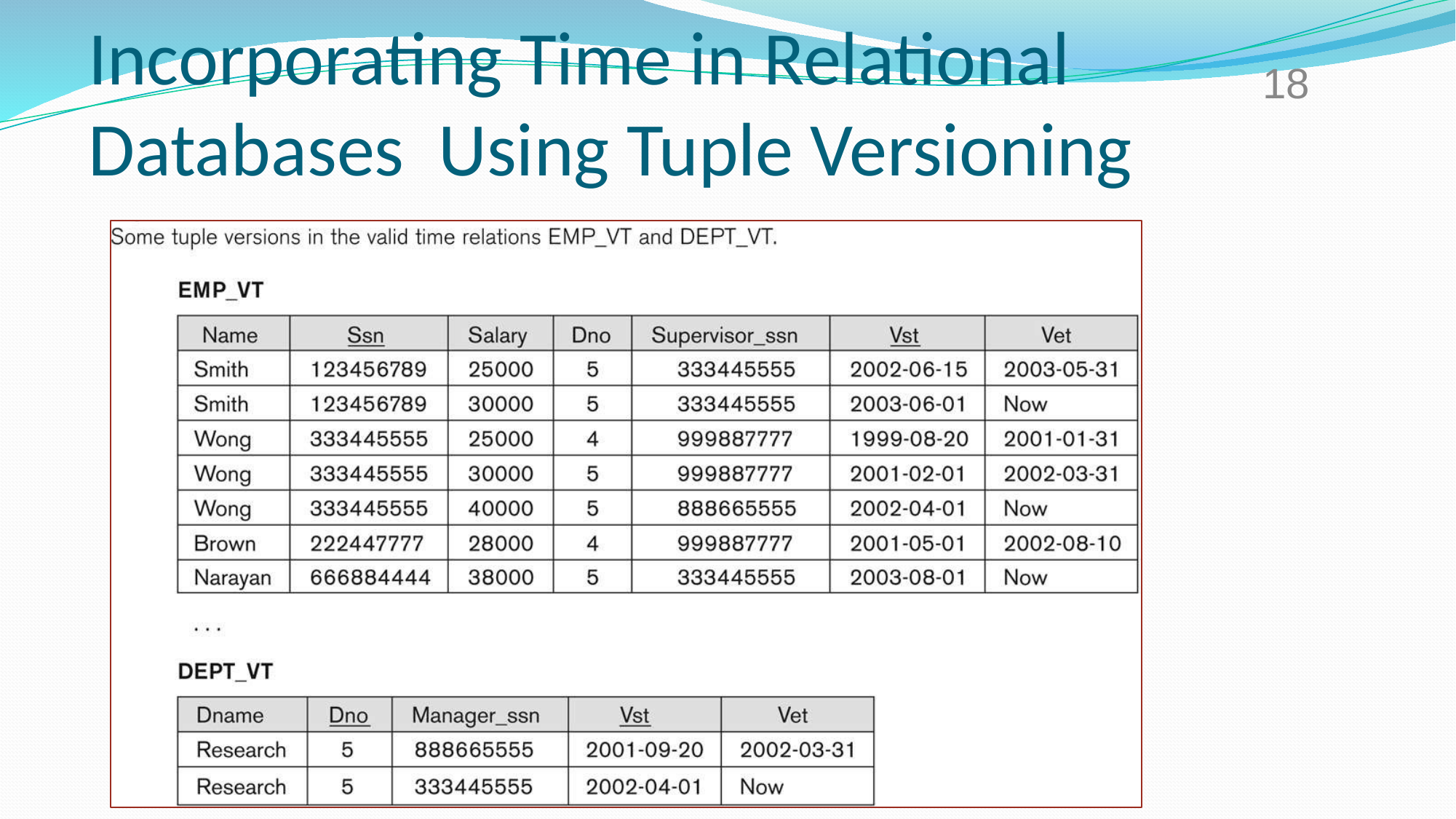

18
# Incorporating Time in Relational Databases  Using Tuple Versioning